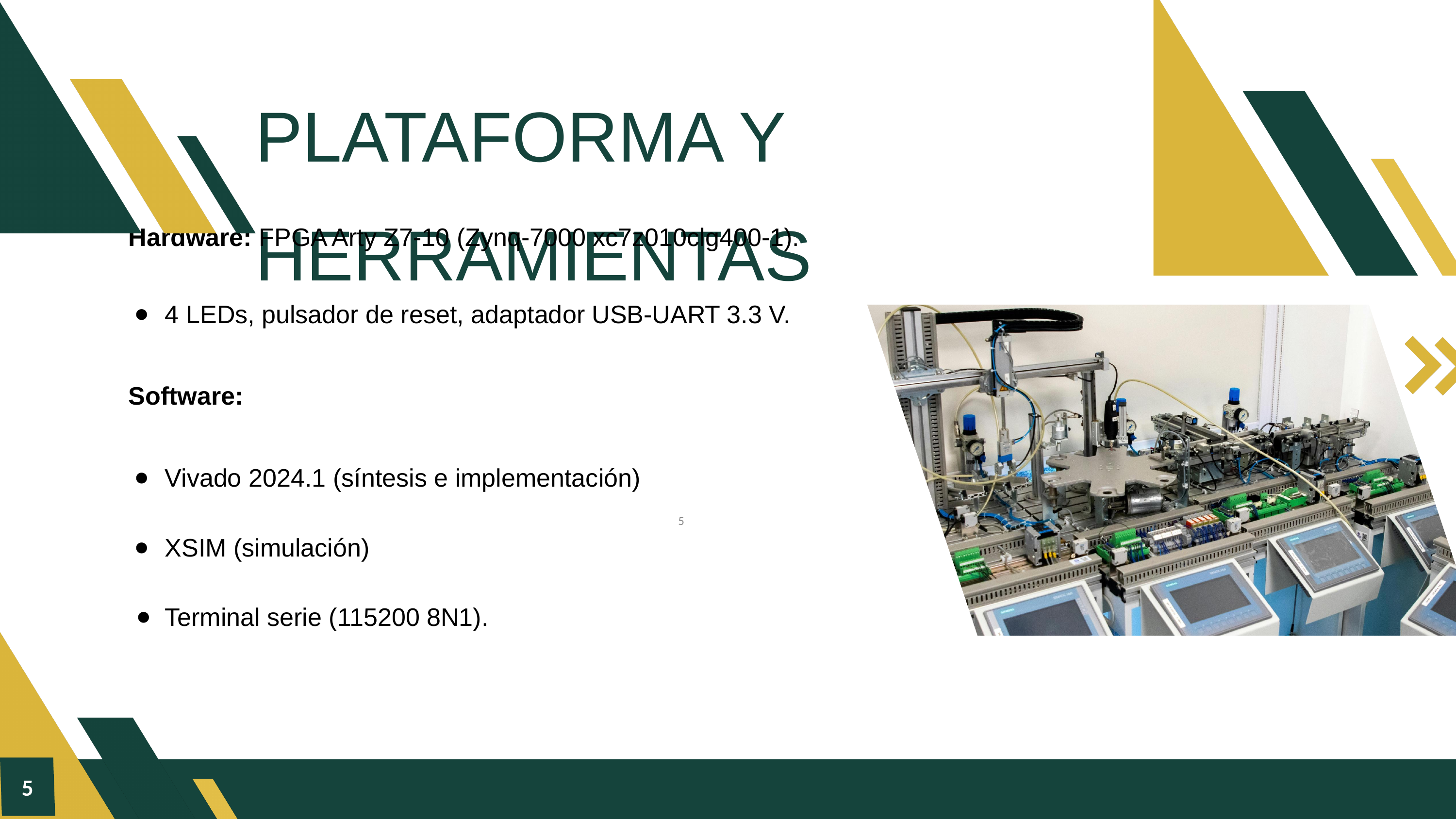

PLATAFORMA Y HERRAMIENTAS
Hardware: FPGA Arty Z7-10 (Zynq-7000 xc7z010clg400-1).
4 LEDs, pulsador de reset, adaptador USB-UART 3.3 V.
Software:
Vivado 2024.1 (síntesis e implementación)
XSIM (simulación)
Terminal serie (115200 8N1).

5

5